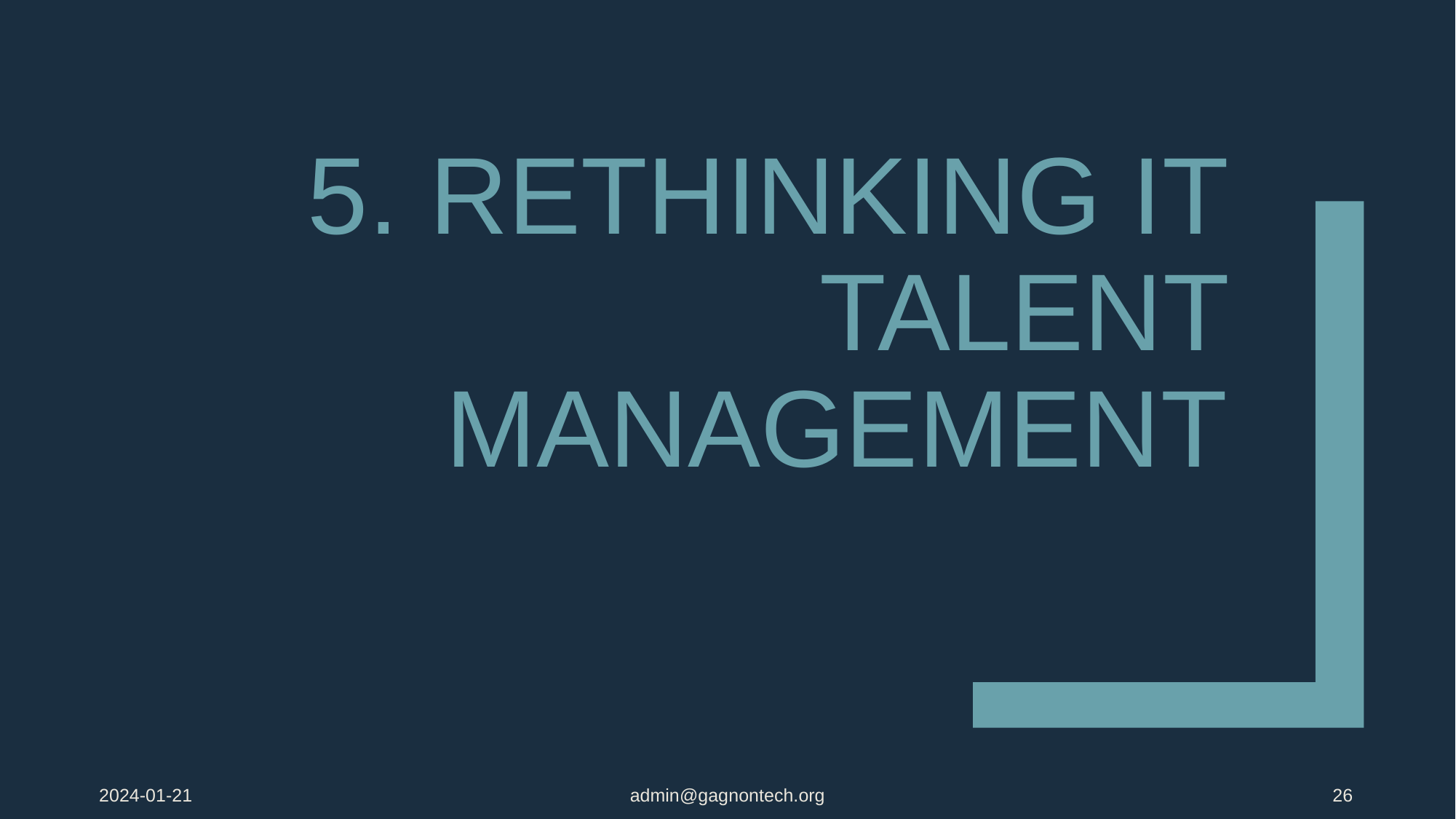

# 5. Rethinking IT Talent Management

2024-01-21
admin@gagnontech.org
26